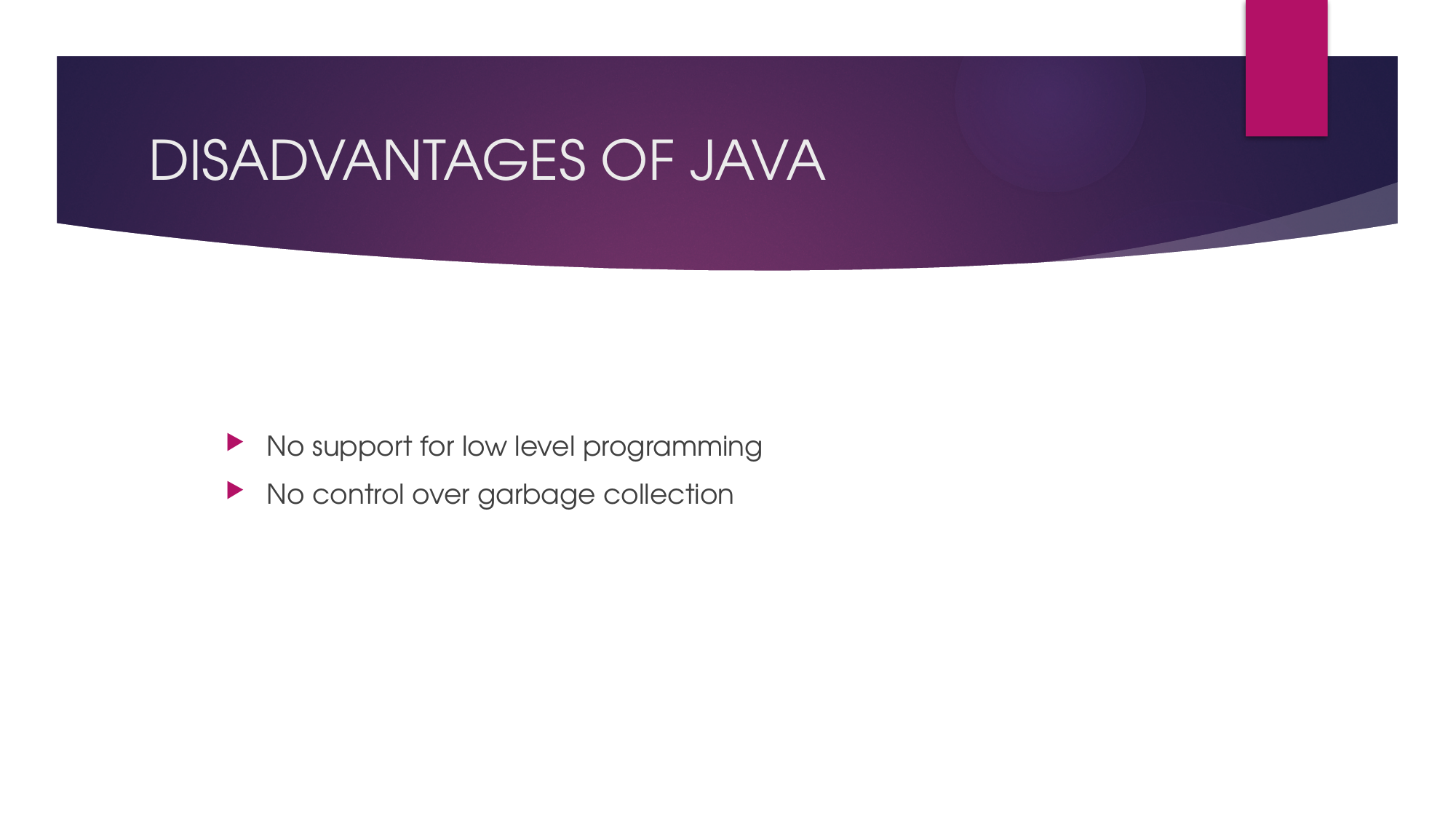

# DISADVANTAGES OF JAVA
No support for low level programming
No control over garbage collection